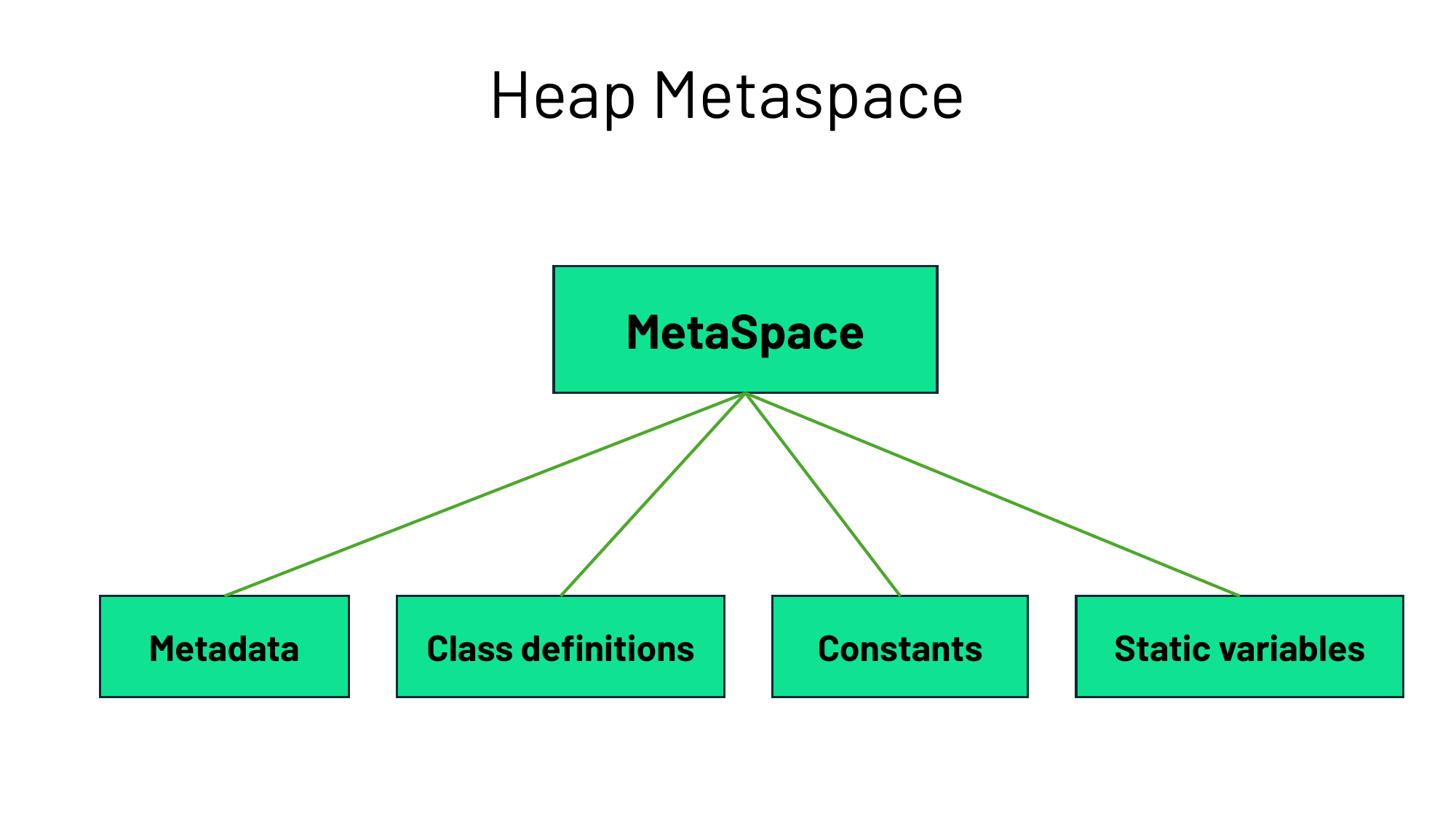

# Heap Metaspace
MetaSpace
Metadata
Class definitions
Constants
Static variables